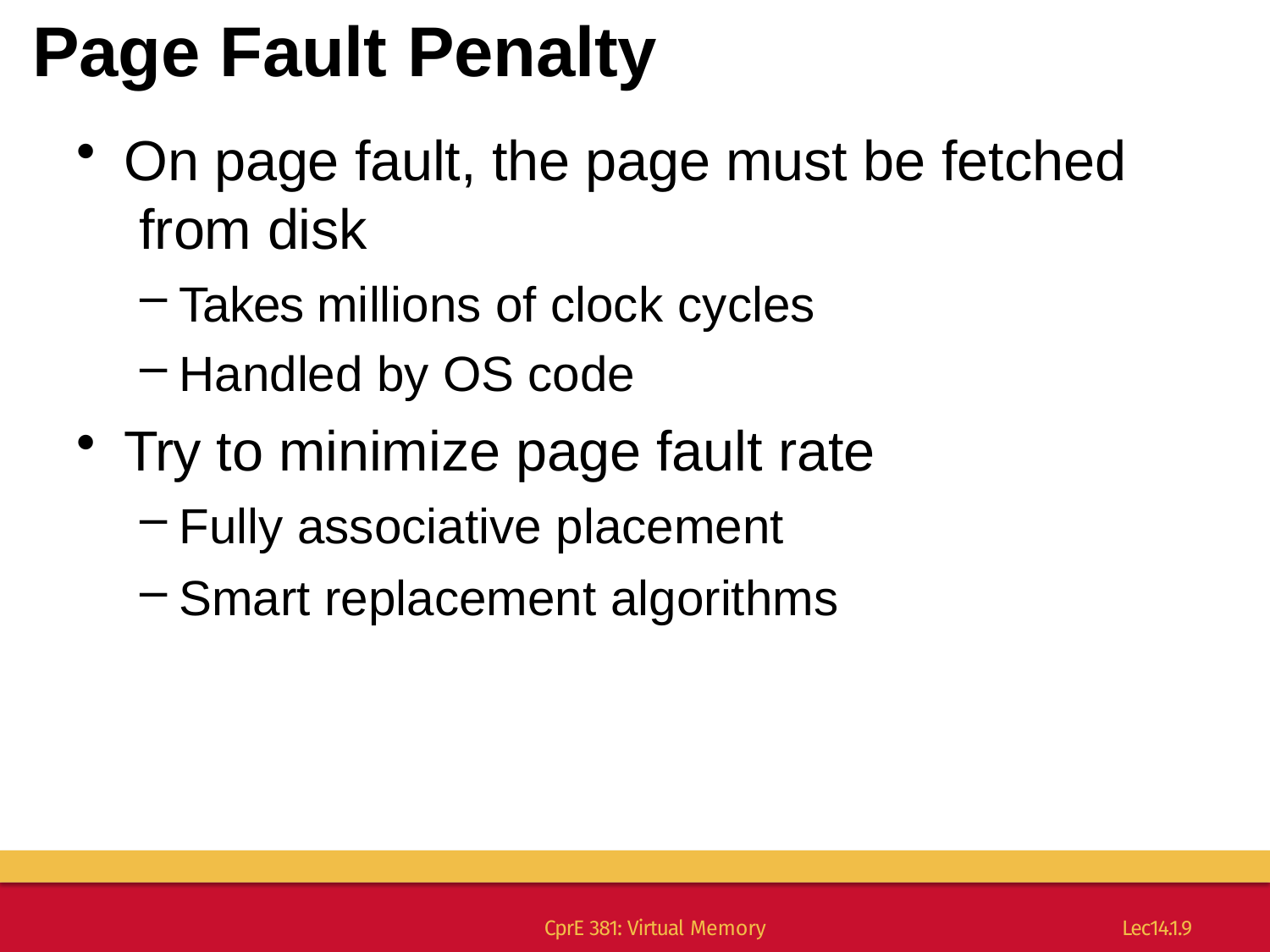

# Page Fault Penalty
On page fault, the page must be fetched  from disk
Takes millions of clock cycles
Handled by OS code
Try to minimize page fault rate
Fully associative placement
Smart replacement algorithms
CprE 381: Virtual Memory
Lec14.1.9